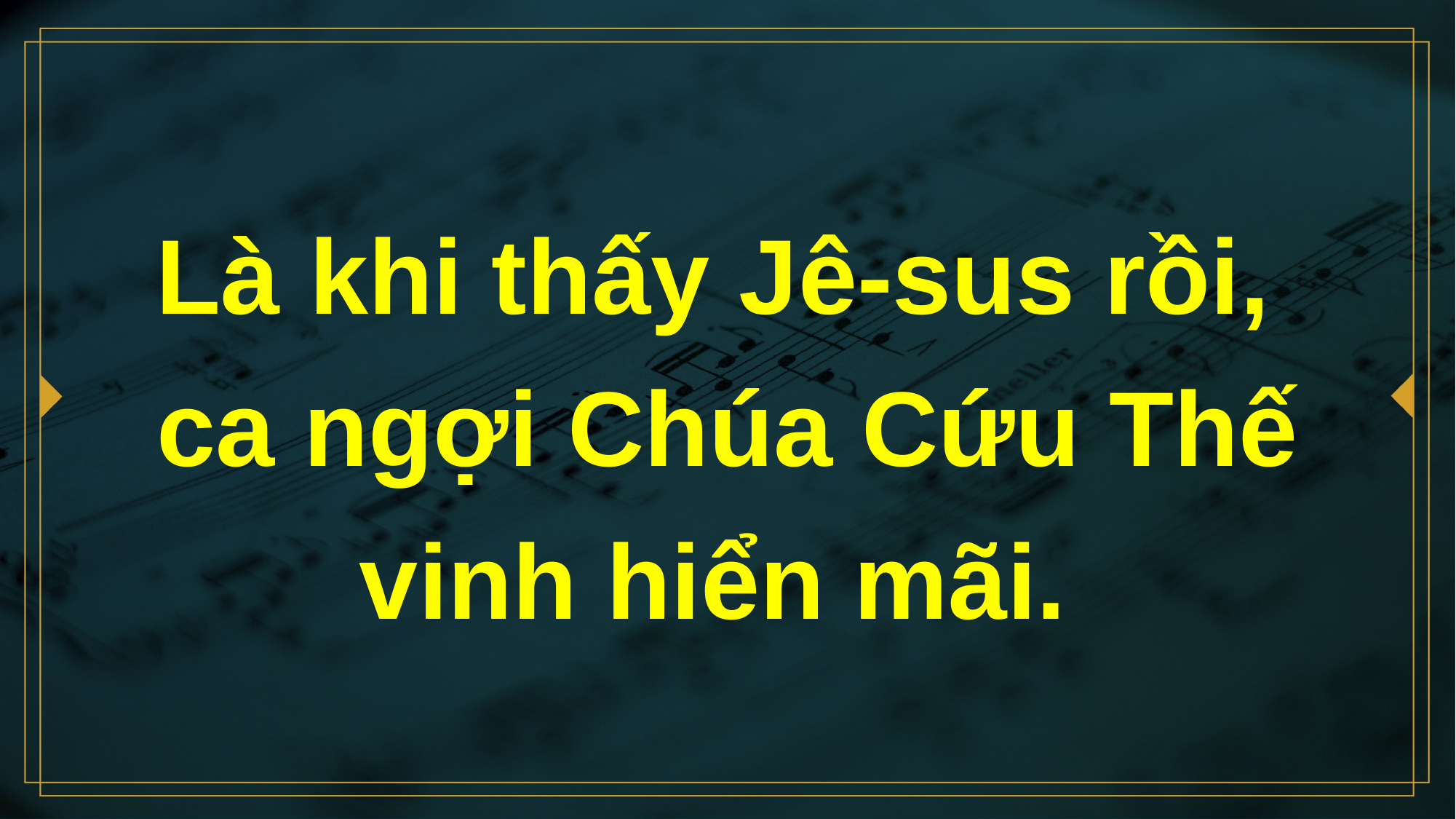

# Là khi thấy Jê-sus rồi, ca ngợi Chúa Cứu Thế vinh hiển mãi.